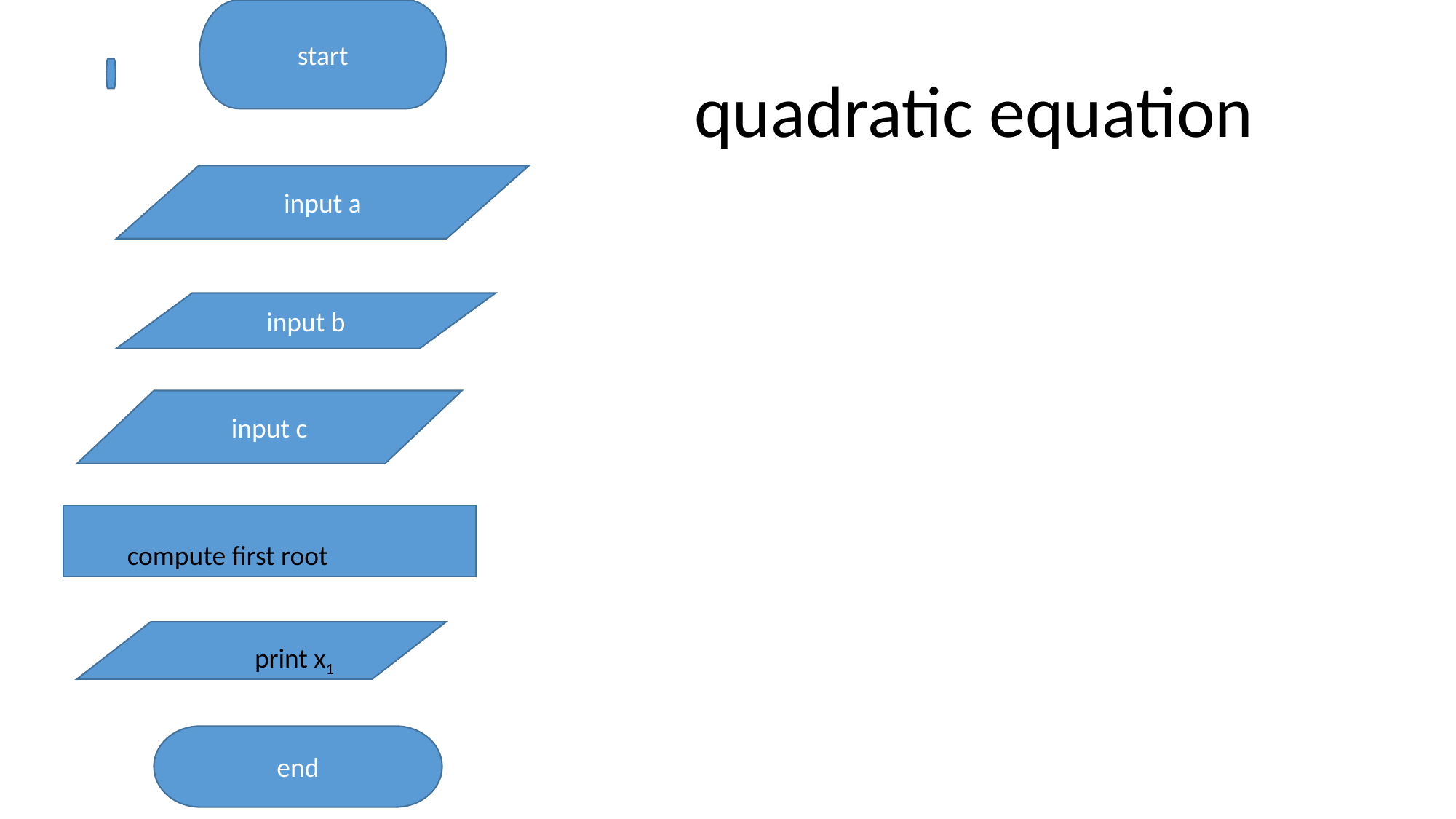

start

quadratic equation

input a
input b
input c

compute first root

print x1
end